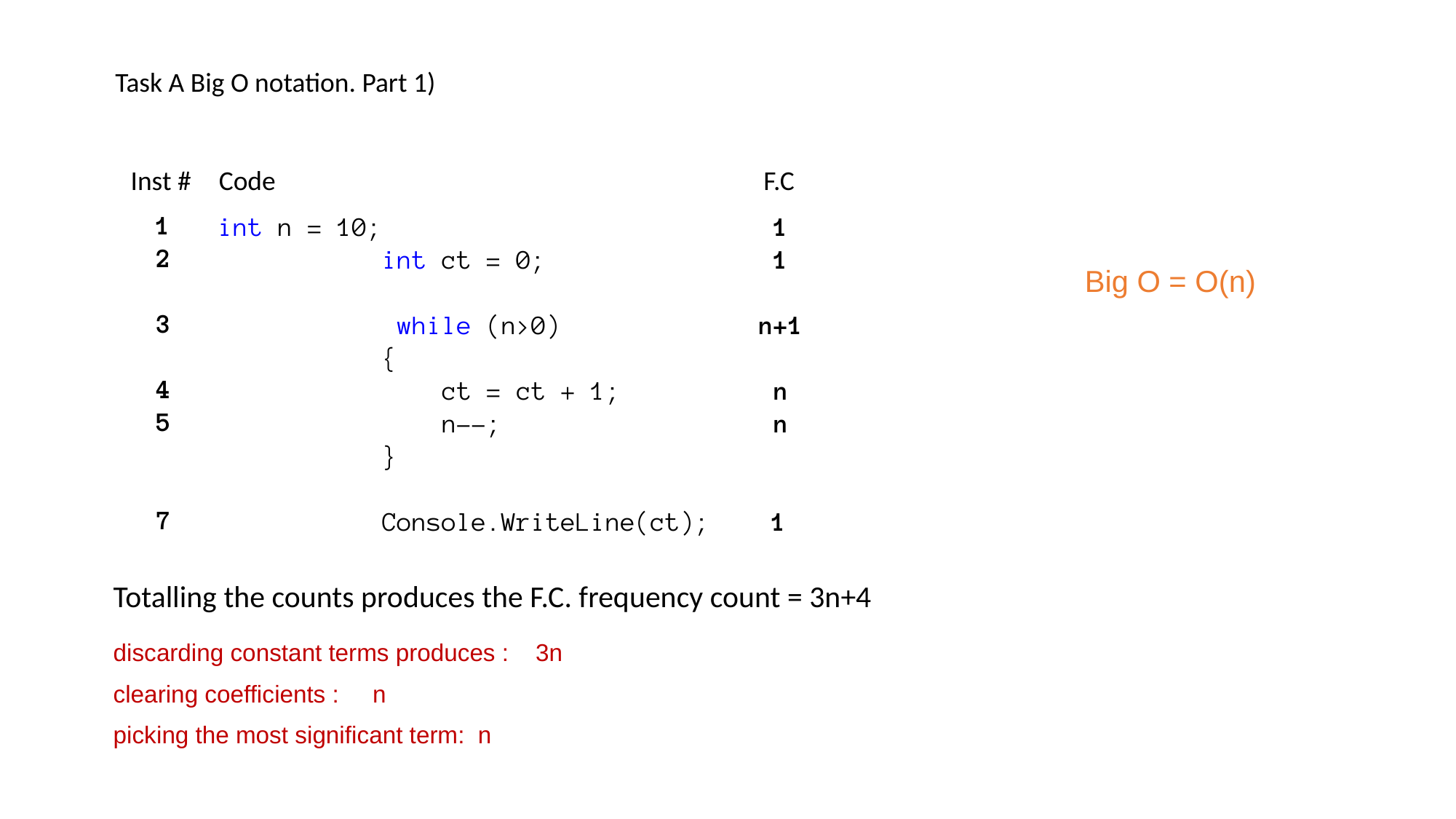

Task A Big O notation. Part 1)
Inst #
Code
F.C
 1
 2

 3

 4
 5

 7

 int n = 10;
            int ct = 0;

             while (n>0)
            {
                ct = ct + 1;
                n--;
            }

            Console.WriteLine(ct);

 1
 1

 n+1

 n
 n

 1

Big O = O(n)
Totalling the counts produces the F.C. frequency count = 3n+4
discarding constant terms produces :    3n
clearing coefficients :     n
picking the most significant term:  n